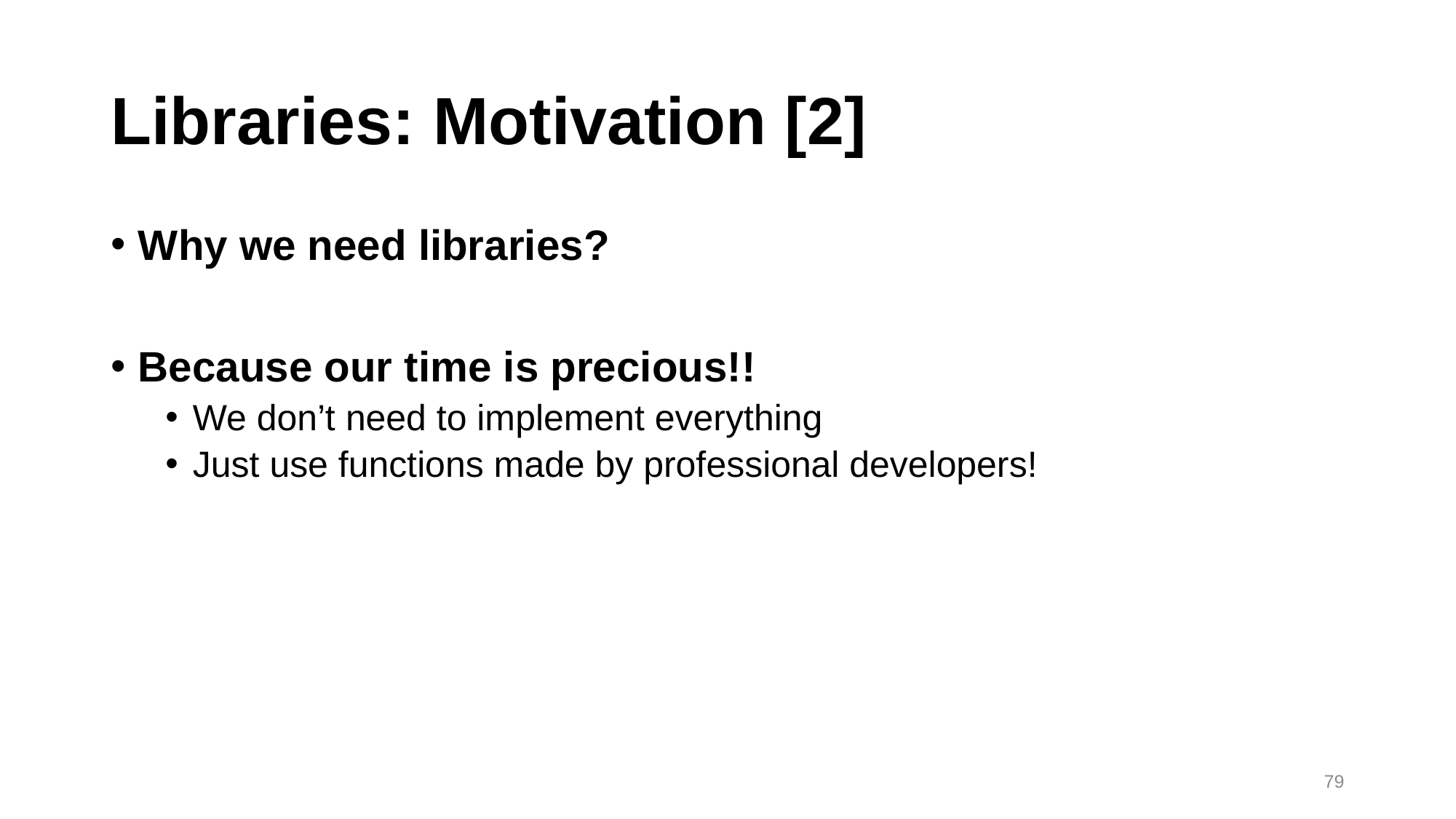

# Libraries: Motivation [2]
Why we need libraries?

Because our time is precious!!
We don’t need to implement everything
Just use functions made by professional developers!

79